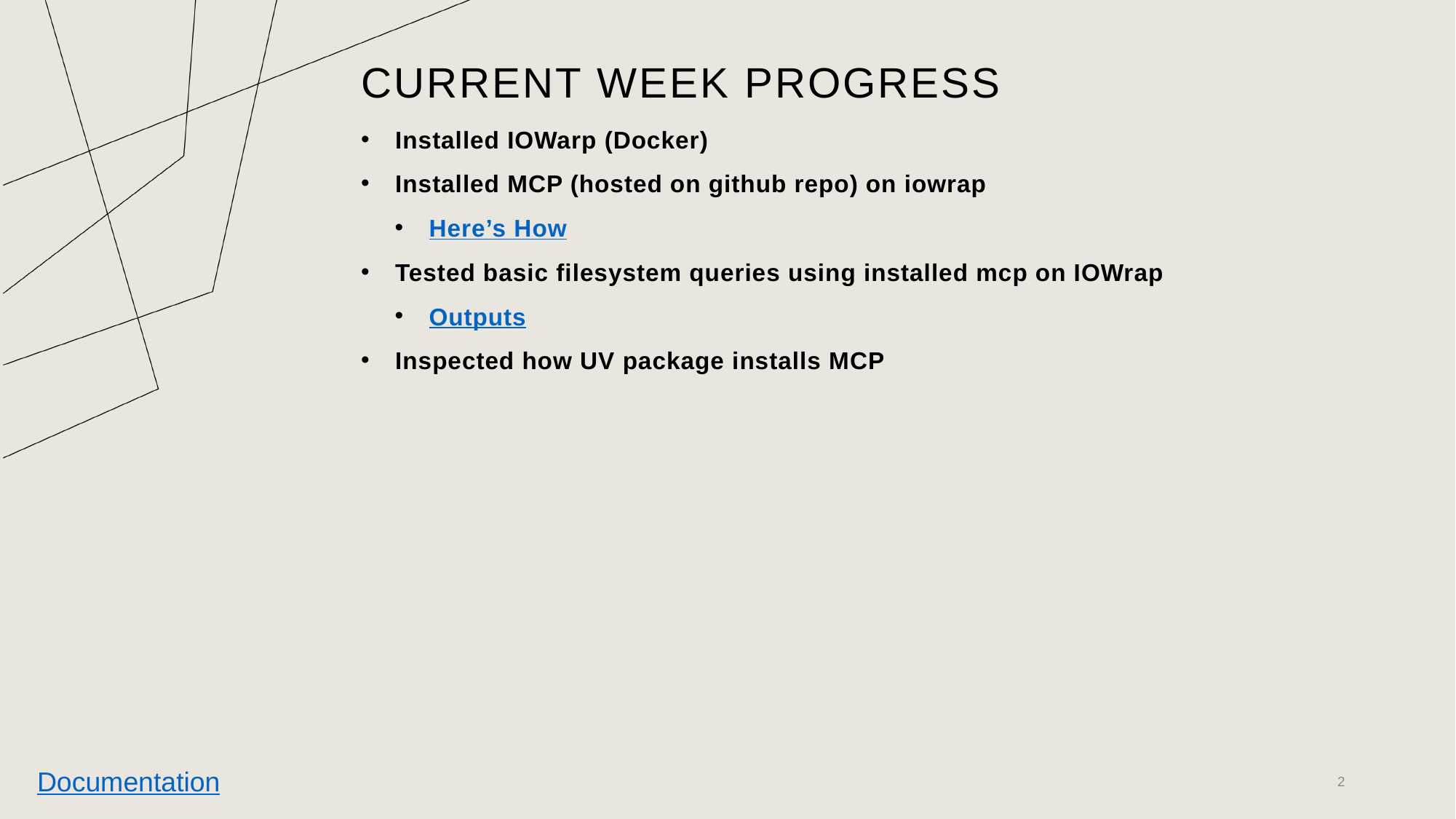

# Current Week Progress
Installed IOWarp (Docker)
Installed MCP (hosted on github repo) on iowrap
Here’s How
Tested basic filesystem queries using installed mcp on IOWrap
Outputs
Inspected how UV package installs MCP

Documentation
2